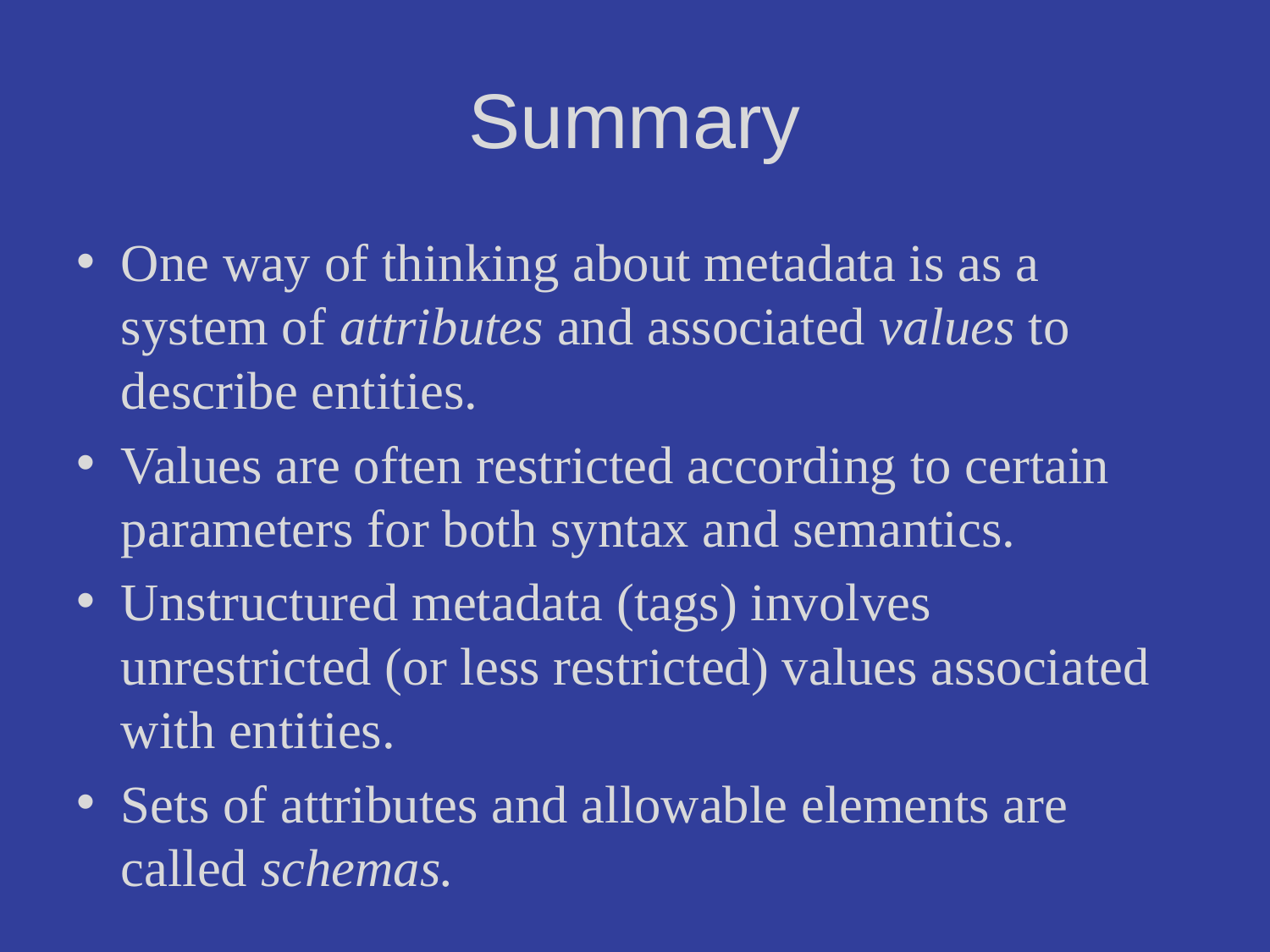

# Summary
One way of thinking about metadata is as a system of attributes and associated values to describe entities.
Values are often restricted according to certain parameters for both syntax and semantics.
Unstructured metadata (tags) involves unrestricted (or less restricted) values associated with entities.
Sets of attributes and allowable elements are called schemas.